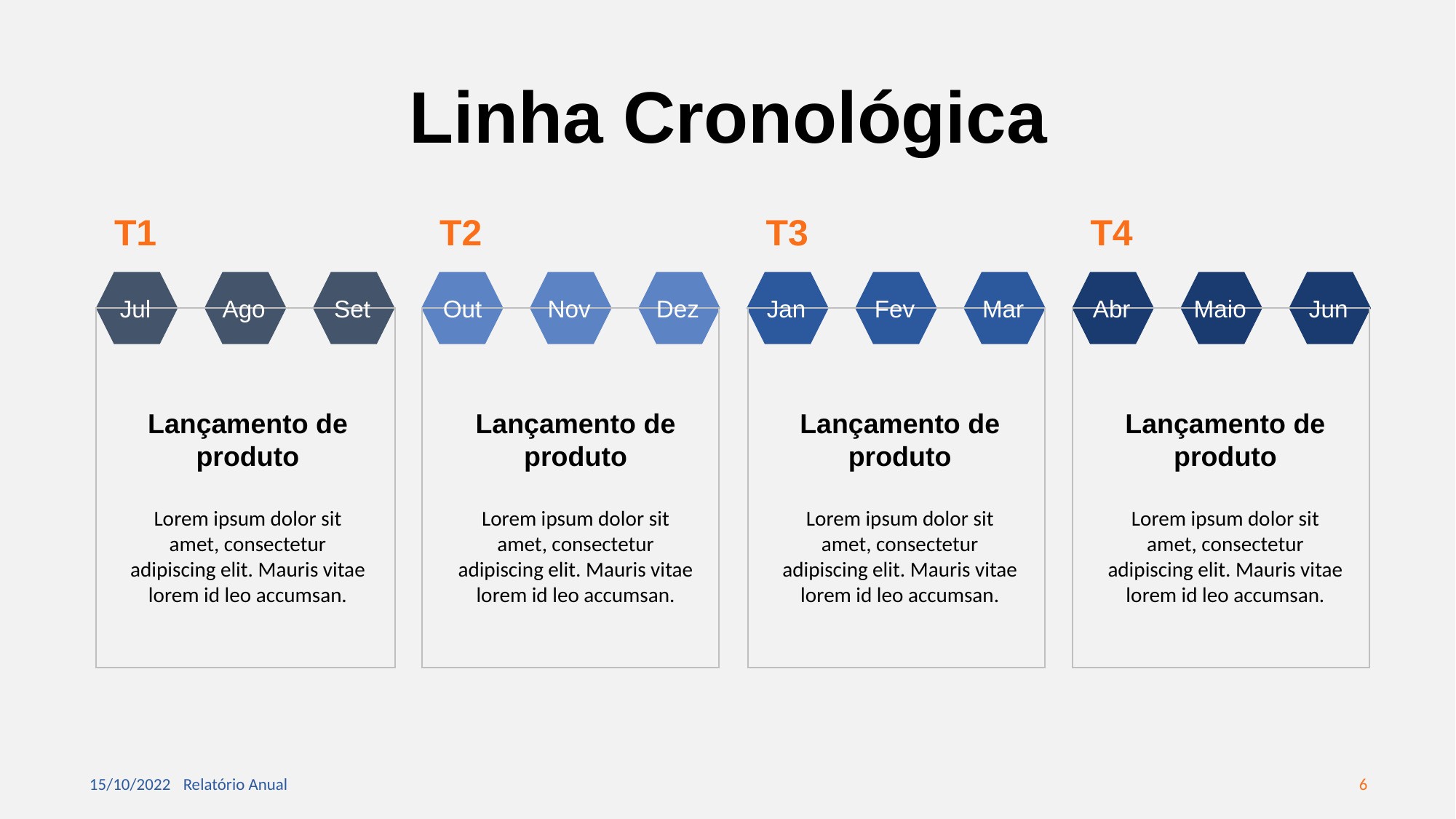

# Linha Cronológica
T1
T2
T3
T4

Jul
Ago
Set
Out
Nov
Dez
Jan
Fev
Mar
Abr
Maio
Jun

Lançamento de produto
Lorem ipsum dolor sit amet, consectetur adipiscing elit. Mauris vitae lorem id leo accumsan.
Lançamento de produto
Lorem ipsum dolor sit amet, consectetur adipiscing elit. Mauris vitae lorem id leo accumsan.
Lançamento de produto
Lorem ipsum dolor sit amet, consectetur adipiscing elit. Mauris vitae lorem id leo accumsan.
Lançamento de produto
Lorem ipsum dolor sit amet, consectetur adipiscing elit. Mauris vitae lorem id leo accumsan.